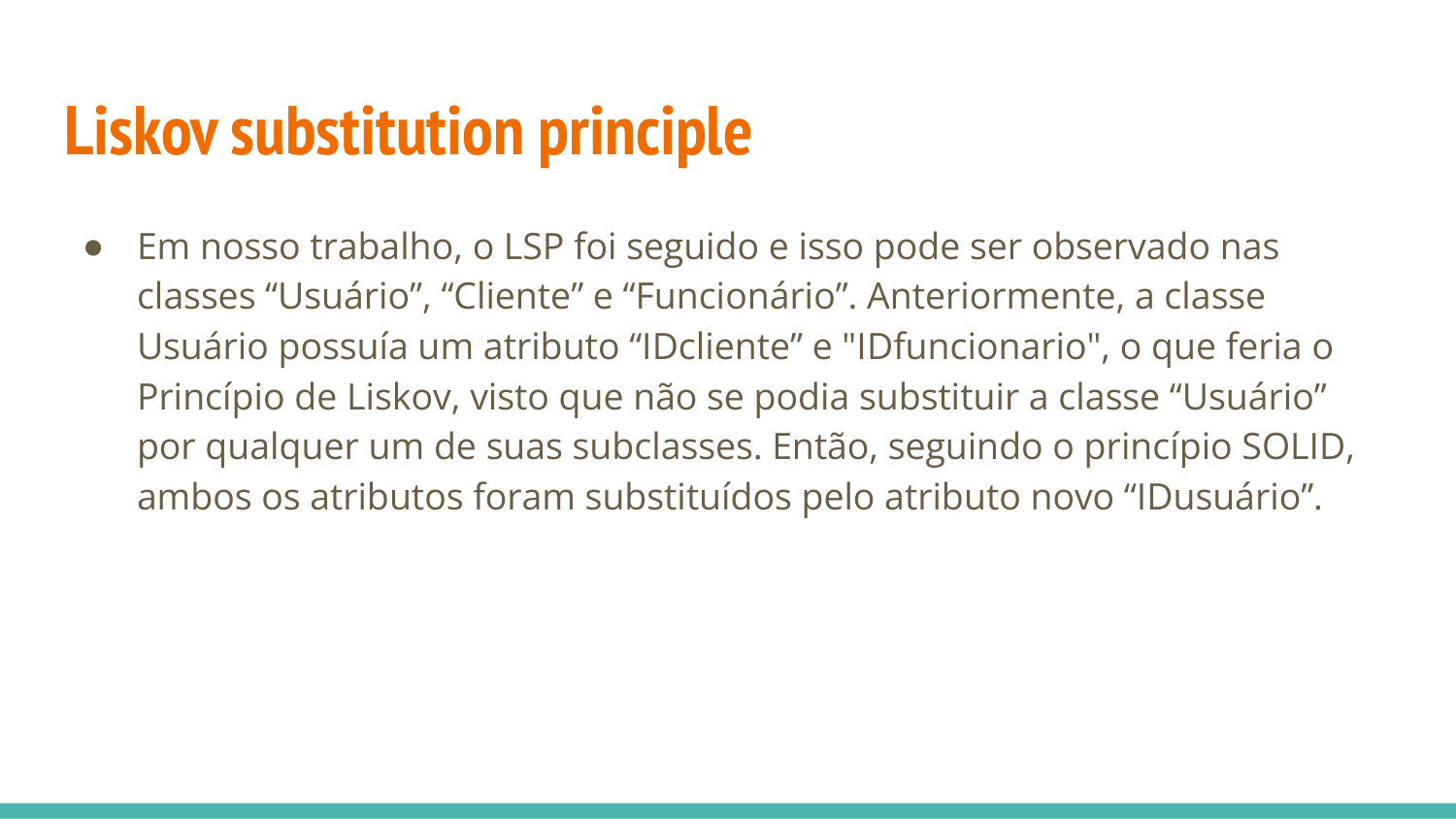

# Liskov substitution principle
Em nosso trabalho, o LSP foi seguido e isso pode ser observado nas classes “Usuário”, “Cliente” e “Funcionário”. Anteriormente, a classe Usuário possuía um atributo “IDcliente” e "IDfuncionario", o que feria o Princípio de Liskov, visto que não se podia substituir a classe “Usuário” por qualquer um de suas subclasses. Então, seguindo o princípio SOLID, ambos os atributos foram substituídos pelo atributo novo “IDusuário”.